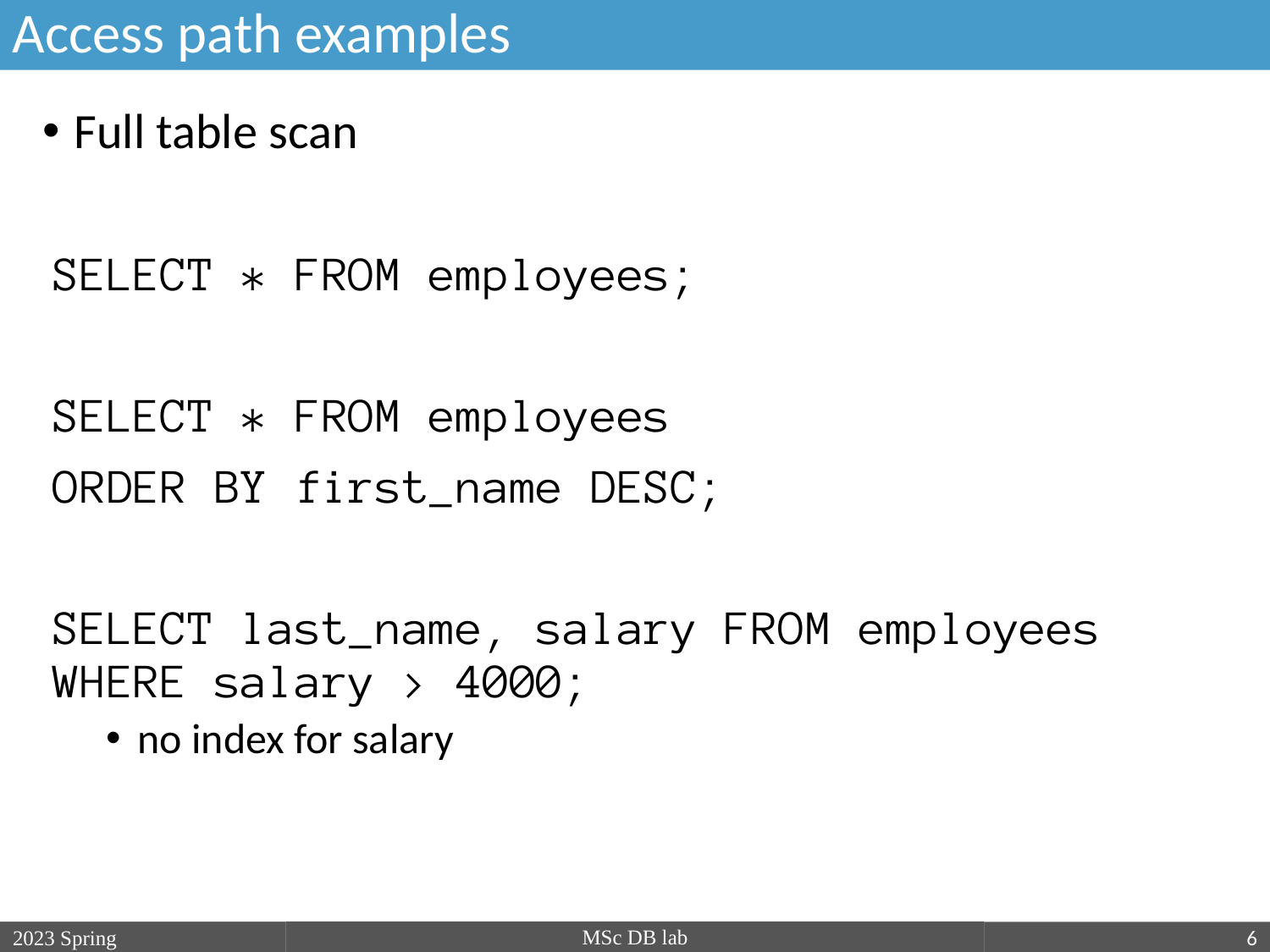

Access path examples
Full table scan

SELECT * FROM employees;

SELECT * FROM employees
ORDER BY first_name DESC;

SELECT last_name, salary FROM employees
WHERE salary > 4000;
no index for salary

MSc DB lab
2023 Spring
2018/19/2
6
nagy.gabriella@nik.uni-obuda.hu